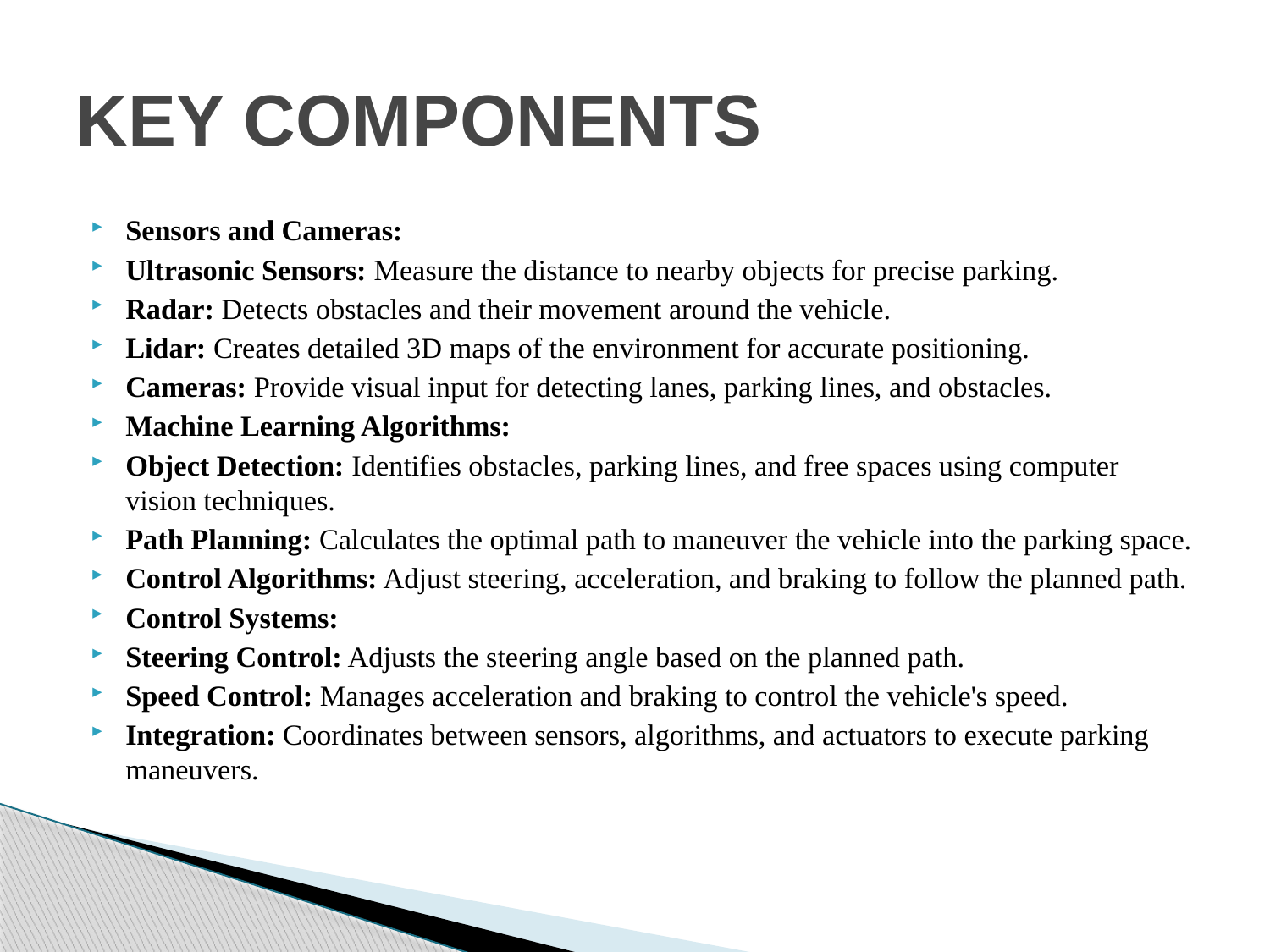

# KEY COMPONENTS
Sensors and Cameras:
Ultrasonic Sensors: Measure the distance to nearby objects for precise parking.
Radar: Detects obstacles and their movement around the vehicle.
Lidar: Creates detailed 3D maps of the environment for accurate positioning.
Cameras: Provide visual input for detecting lanes, parking lines, and obstacles.
Machine Learning Algorithms:
Object Detection: Identifies obstacles, parking lines, and free spaces using computer vision techniques.
Path Planning: Calculates the optimal path to maneuver the vehicle into the parking space.
Control Algorithms: Adjust steering, acceleration, and braking to follow the planned path.
Control Systems:
Steering Control: Adjusts the steering angle based on the planned path.
Speed Control: Manages acceleration and braking to control the vehicle's speed.
Integration: Coordinates between sensors, algorithms, and actuators to execute parking maneuvers.